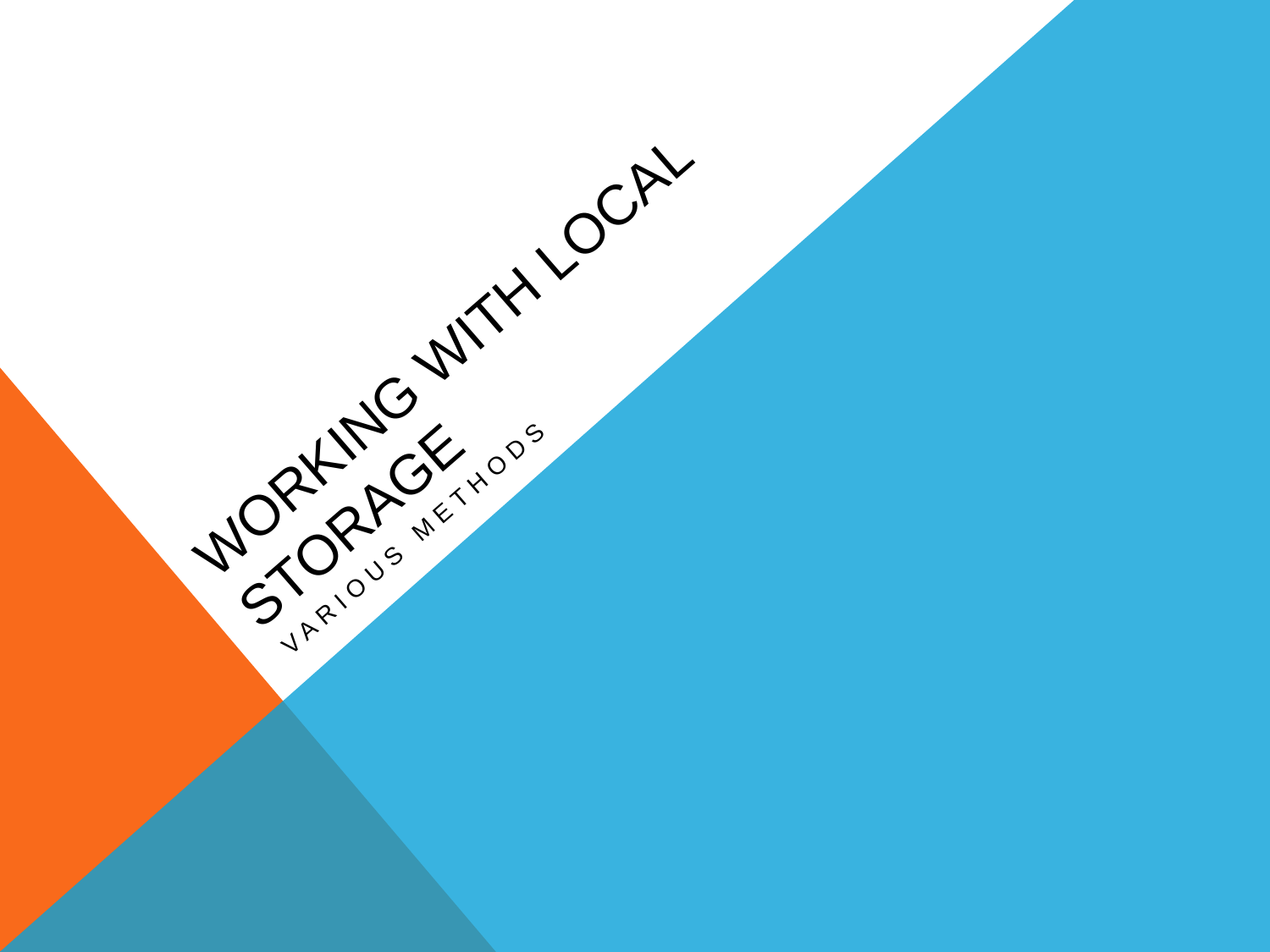

# WORKING WITH Local Storage
Various Methods